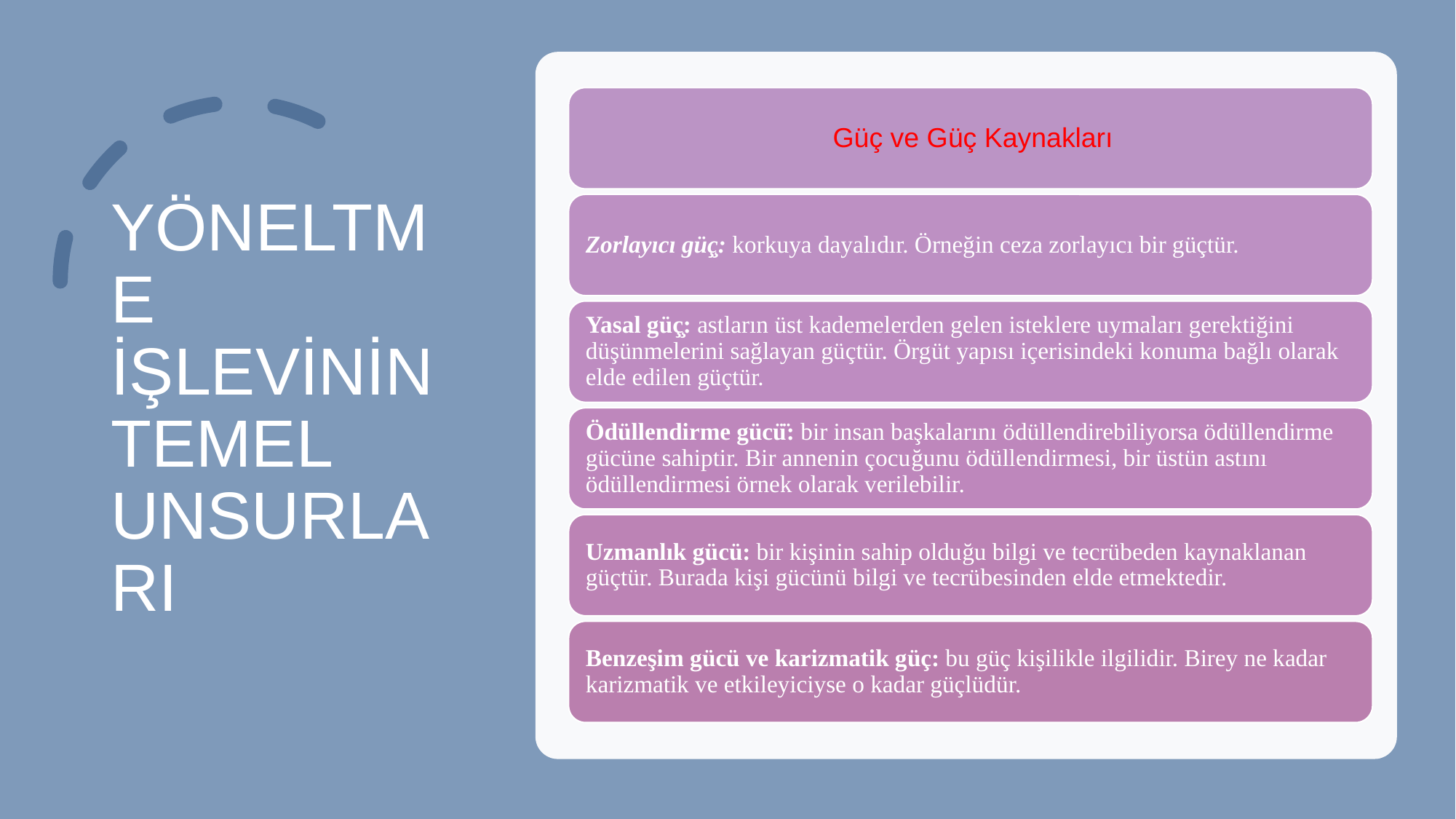

Güç ve Güç Kaynakları
Zorlayıcı güç̧: korkuya dayalıdır. Örneğin ceza zorlayıcı bir güçtür.
Yasal güç̧: astların üst kademelerden gelen isteklere uymaları gerektiğini düşünmelerini sağlayan güçtür. Örgüt yapısı içerisindeki konuma bağlı olarak elde edilen güçtür.
Ödüllendirme gücü̈: bir insan başkalarını ödüllendirebiliyorsa ödüllendirme gücüne sahiptir. Bir annenin çocuğunu ödüllendirmesi, bir üstün astını ödüllendirmesi örnek olarak verilebilir.
Uzmanlık gücü: bir kişinin sahip olduğu bilgi ve tecrübeden kaynaklanan güçtür. Burada kişi gücünü bilgi ve tecrübesinden elde etmektedir.
Benzeşim gücü ve karizmatik güç: bu güç kişilikle ilgilidir. Birey ne kadar karizmatik ve etkileyiciyse o kadar güçlüdür.
# YÖNELTME İŞLEVİNİN TEMEL UNSURLARI